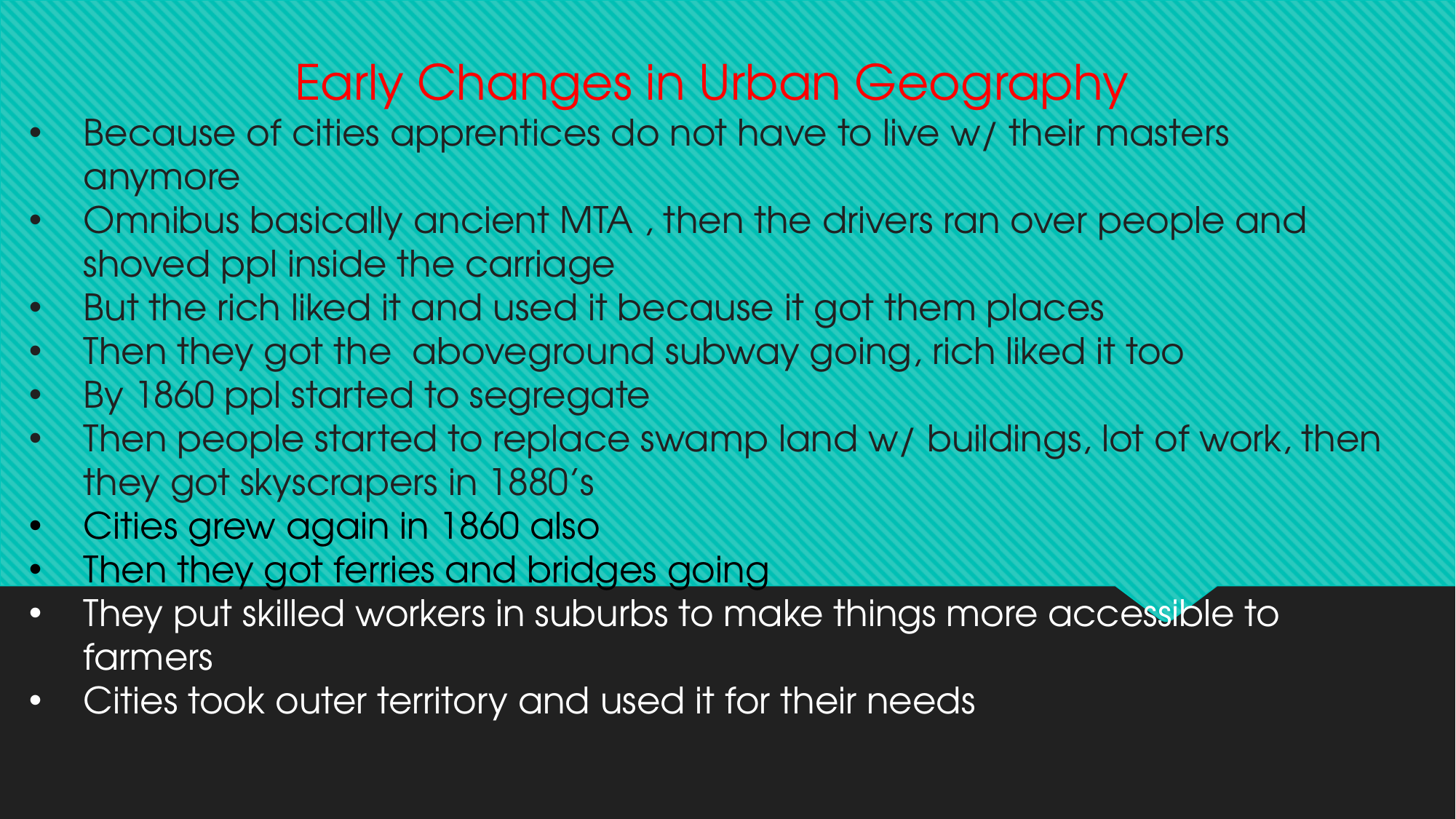

Early Changes in Urban Geography
Because of cities apprentices do not have to live w/ their masters anymore
Omnibus basically ancient MTA , then the drivers ran over people and shoved ppl inside the carriage
But the rich liked it and used it because it got them places
Then they got the  aboveground subway going, rich liked it too
By 1860 ppl started to segregate
Then people started to replace swamp land w/ buildings, lot of work, then they got skyscrapers in 1880’s
Cities grew again in 1860 also
Then they got ferries and bridges going
They put skilled workers in suburbs to make things more accessible to farmers
Cities took outer territory and used it for their needs